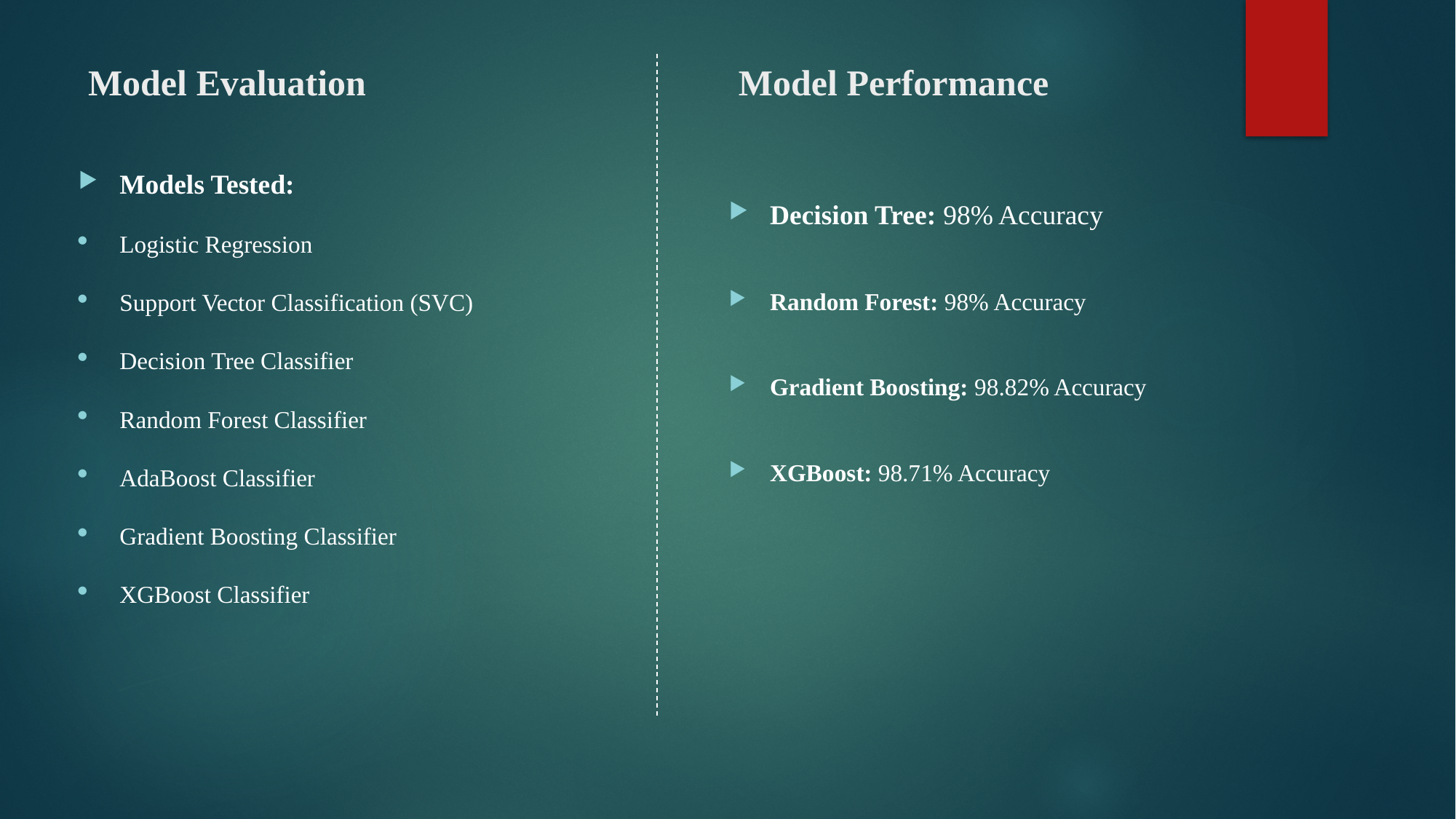

# Model Evaluation
Model Performance
Models Tested:
Logistic Regression
Support Vector Classification (SVC)
Decision Tree Classifier
Random Forest Classifier
AdaBoost Classifier
Gradient Boosting Classifier
XGBoost Classifier

Decision Tree: 98% Accuracy
Random Forest: 98% Accuracy
Gradient Boosting: 98.82% Accuracy
XGBoost: 98.71% Accuracy